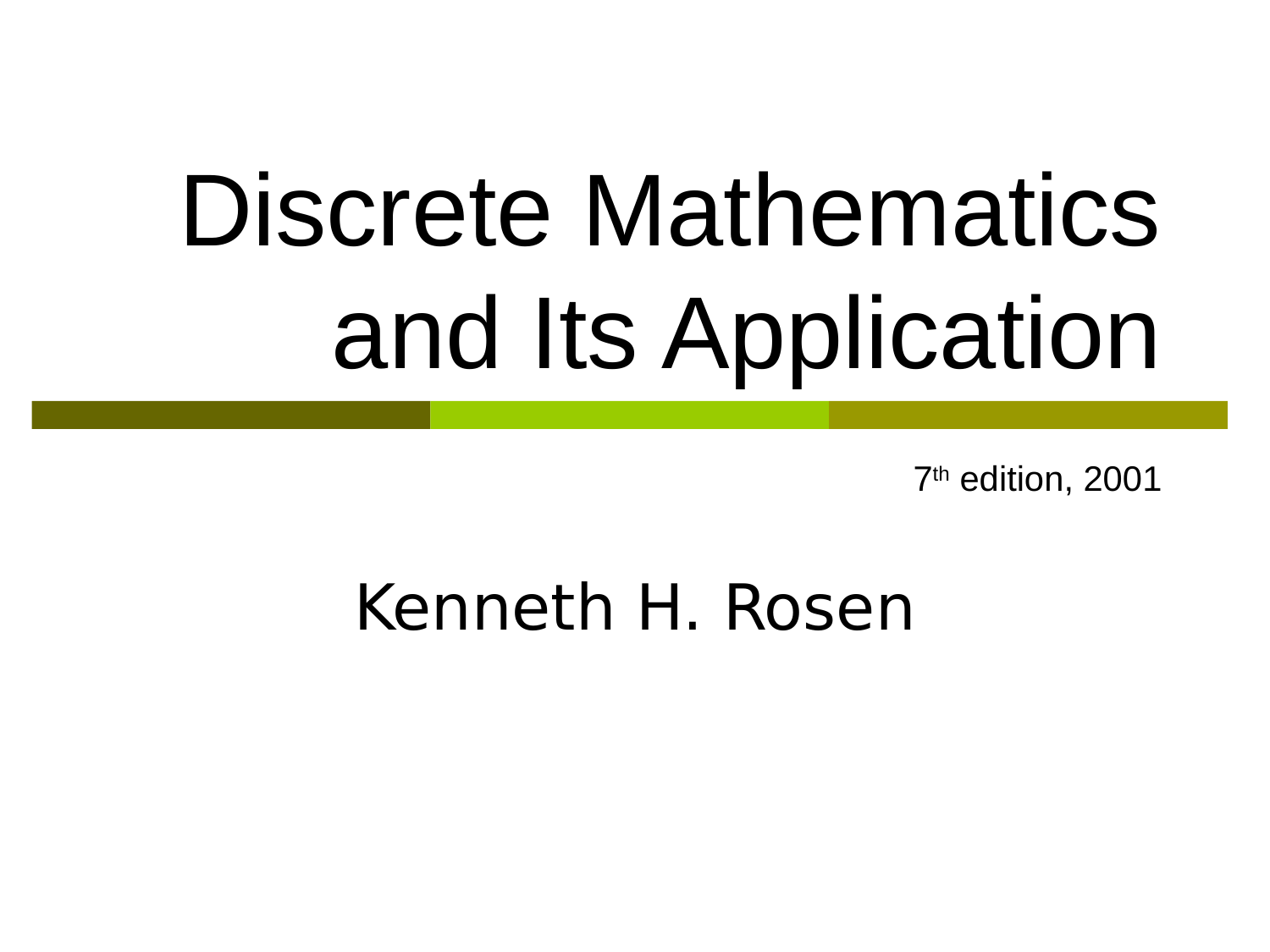

# Discrete Mathematics and Its Application 7th edition, 2001
Kenneth H. Rosen